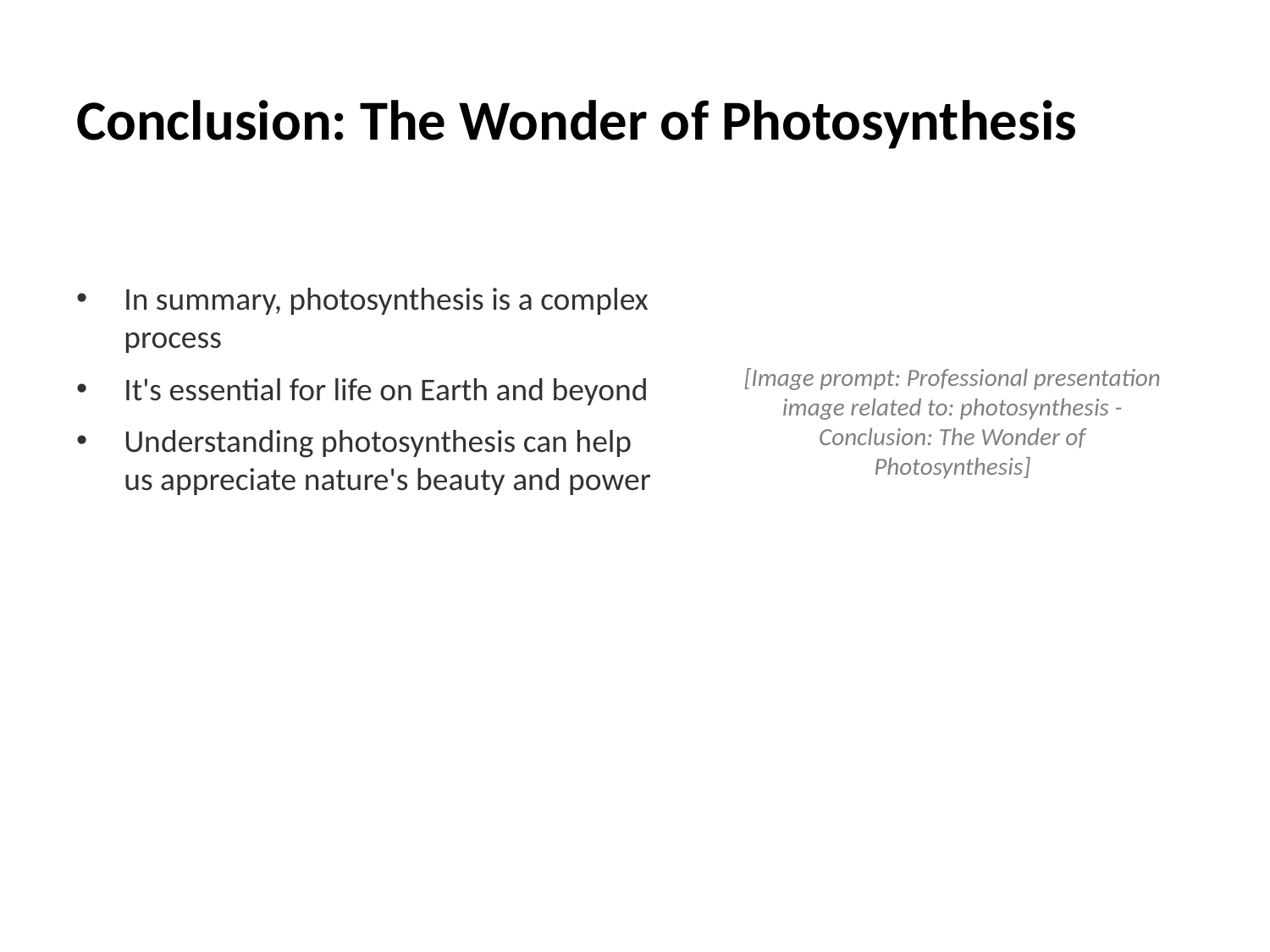

# Conclusion: The Wonder of Photosynthesis

In summary, photosynthesis is a complex process
It's essential for life on Earth and beyond
Understanding photosynthesis can help us appreciate nature's beauty and power

[Image prompt: Professional presentation image related to: photosynthesis - Conclusion: The Wonder of Photosynthesis]